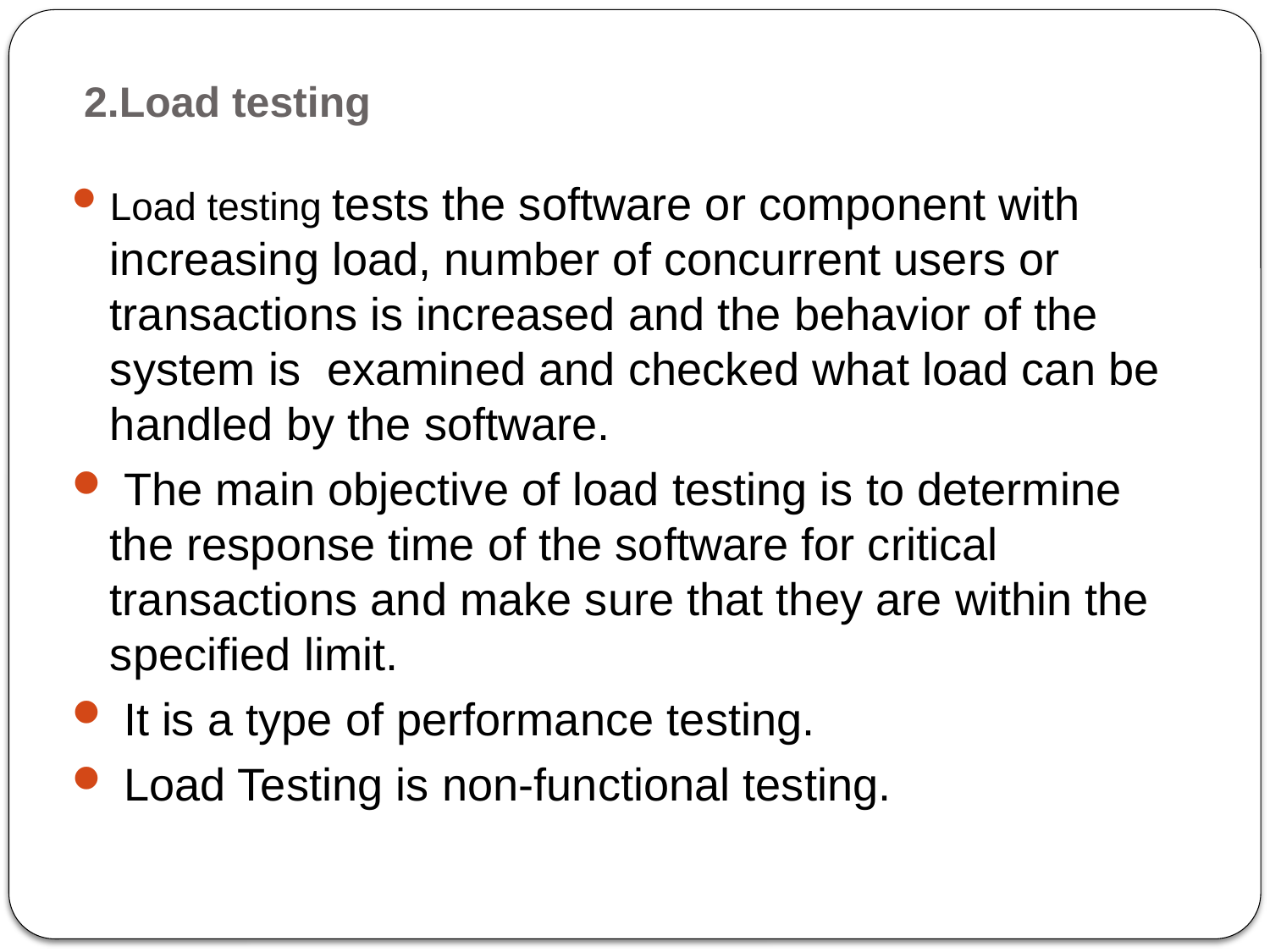

# 2.Load testing
Load testing tests the software or component with increasing load, number of concurrent users or transactions is increased and the behavior of the system is  examined and checked what load can be handled by the software.
 The main objective of load testing is to determine the response time of the software for critical transactions and make sure that they are within the specified limit.
 It is a type of performance testing.
 Load Testing is non-functional testing.